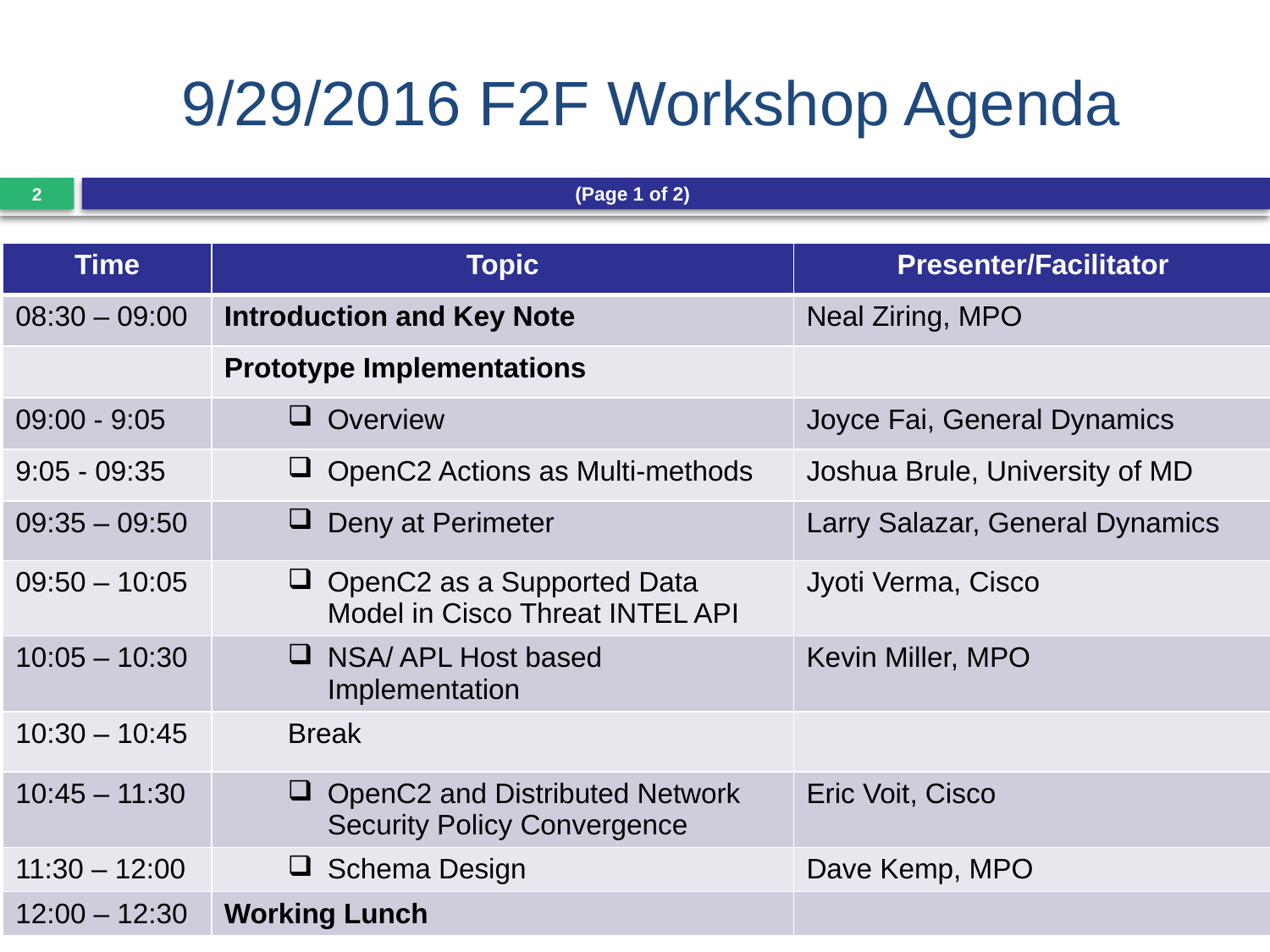

# 9/29/2016 F2F Workshop Agenda
2
(Page 1 of 2)
| Time | Topic | Presenter/Facilitator |
| --- | --- | --- |
| 08:30 – 09:00 | Introduction and Key Note | Neal Ziring, MPO |
|  | Prototype Implementations |  |
| 09:00 - 9:05 | Overview | Joyce Fai, General Dynamics |
| 9:05 - 09:35 | OpenC2 Actions as Multi-methods | Joshua Brule, University of MD |
| 09:35 – 09:50 | Deny at Perimeter | Larry Salazar, General Dynamics |
| 09:50 – 10:05 | OpenC2 as a Supported Data Model in Cisco Threat INTEL API | Jyoti Verma, Cisco |
| 10:05 – 10:30 | NSA/ APL Host based Implementation | Kevin Miller, MPO |
| 10:30 – 10:45 | Break |  |
| 10:45 – 11:30 | OpenC2 and Distributed Network Security Policy Convergence | Eric Voit, Cisco |
| 11:30 – 12:00 | Schema Design | Dave Kemp, MPO |
| 12:00 – 12:30 | Working Lunch |  |